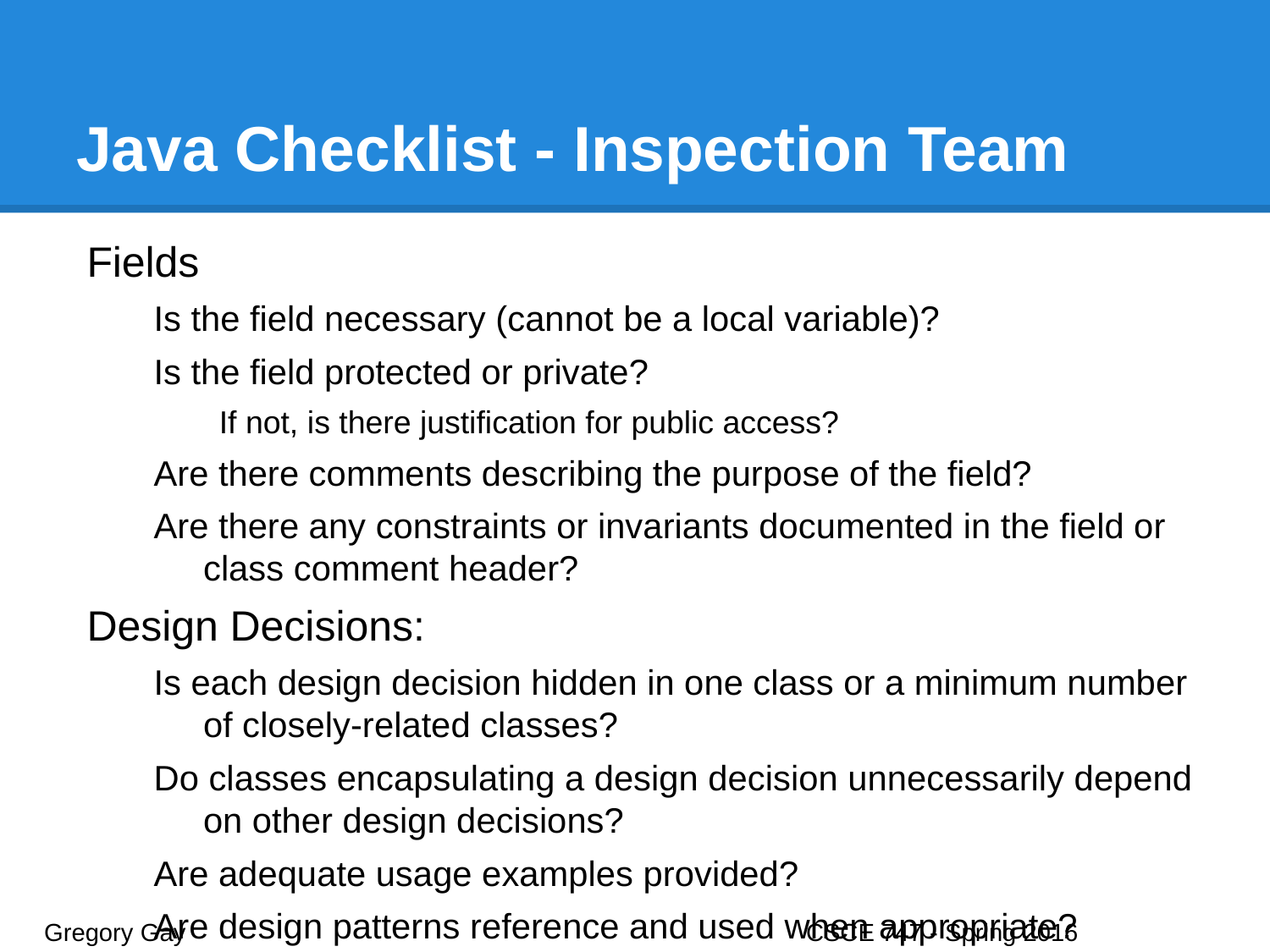

# Java Checklist - Inspection Team
Fields
Is the field necessary (cannot be a local variable)?
Is the field protected or private?
If not, is there justification for public access?
Are there comments describing the purpose of the field?
Are there any constraints or invariants documented in the field or class comment header?
Design Decisions:
Is each design decision hidden in one class or a minimum number of closely-related classes?
Do classes encapsulating a design decision unnecessarily depend on other design decisions?
Are adequate usage examples provided?
Are design patterns reference and used when appropriate?
If so, does the code match the pattern?
Gregory Gay					CSCE 747 - Spring 2016							21